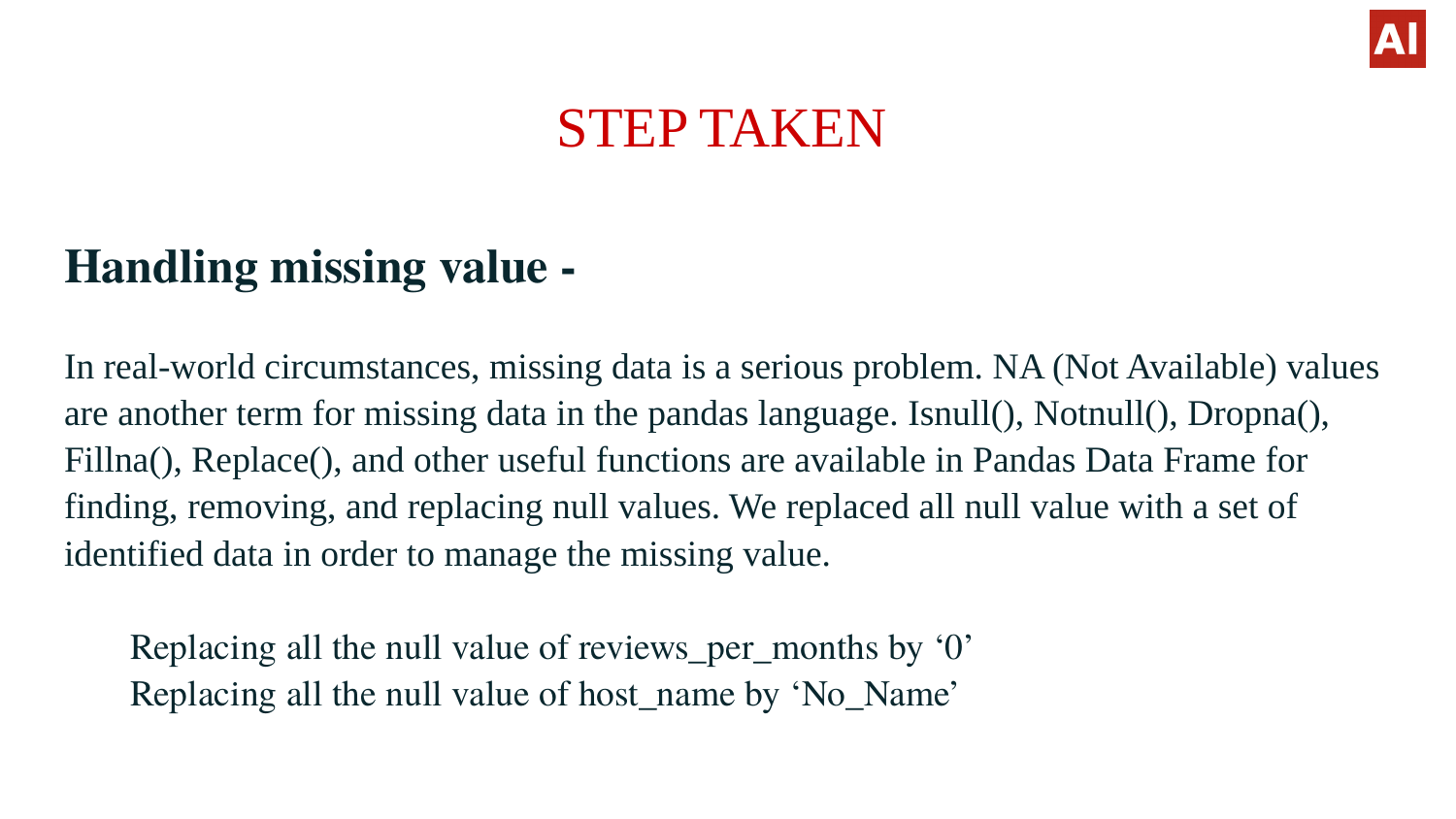

# STEP TAKEN Handling missing value - In real-world circumstances, missing data is a serious problem. NA (Not Available) values are another term for missing data in the pandas language. Isnull(), Notnull(), Dropna(), Fillna(), Replace(), and other useful functions are available in Pandas Data Frame for finding, removing, and replacing null values. We replaced all null value with a set of identified data in order to manage the missing value. Replacing all the null value of reviews_per_months by ‘0’ Replacing all the null value of host_name by ‘No_Name’